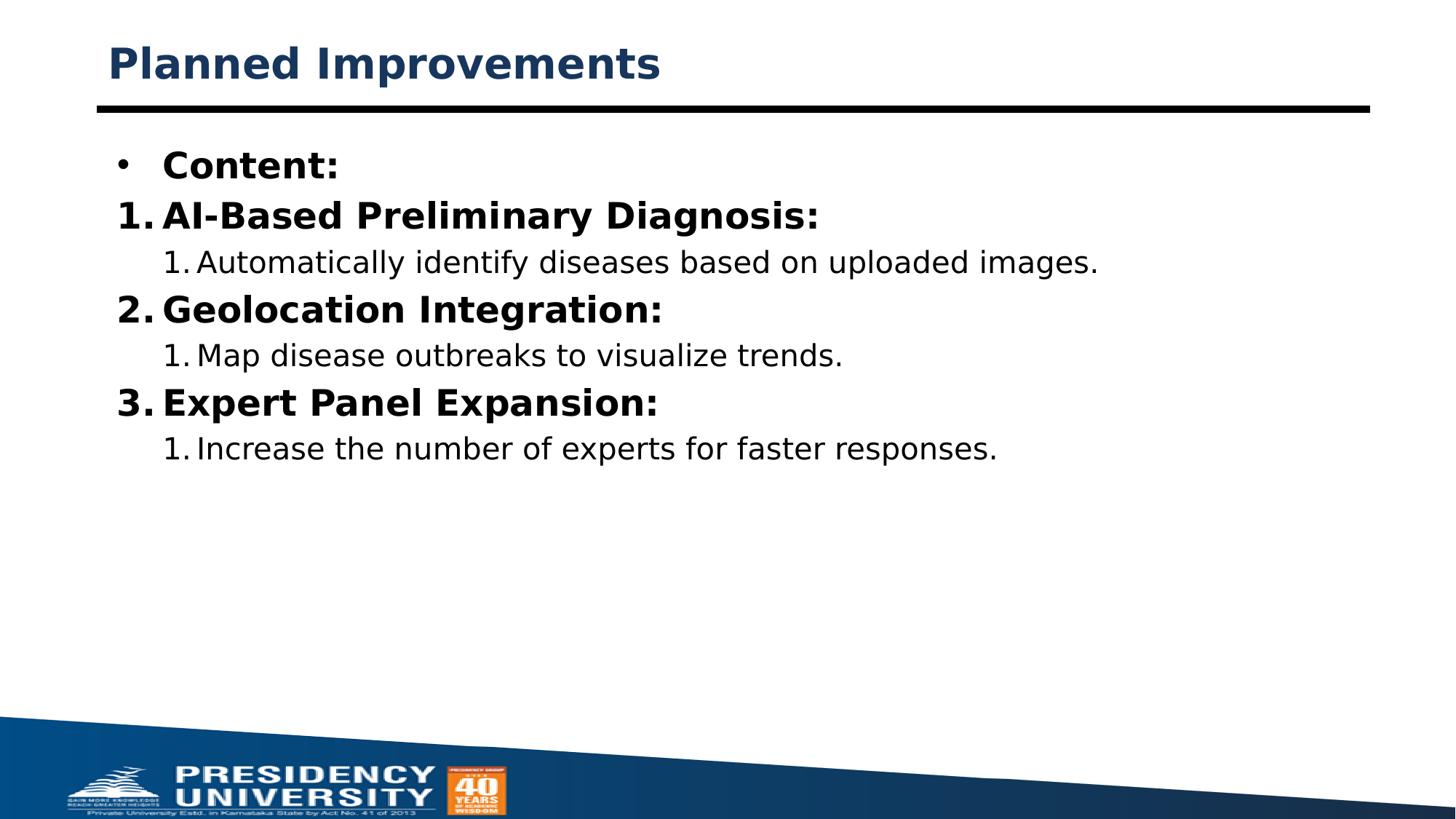

# Planned Improvements
Content:
AI-Based Preliminary Diagnosis:
Automatically identify diseases based on uploaded images.
Geolocation Integration:
Map disease outbreaks to visualize trends.
Expert Panel Expansion:
Increase the number of experts for faster responses.